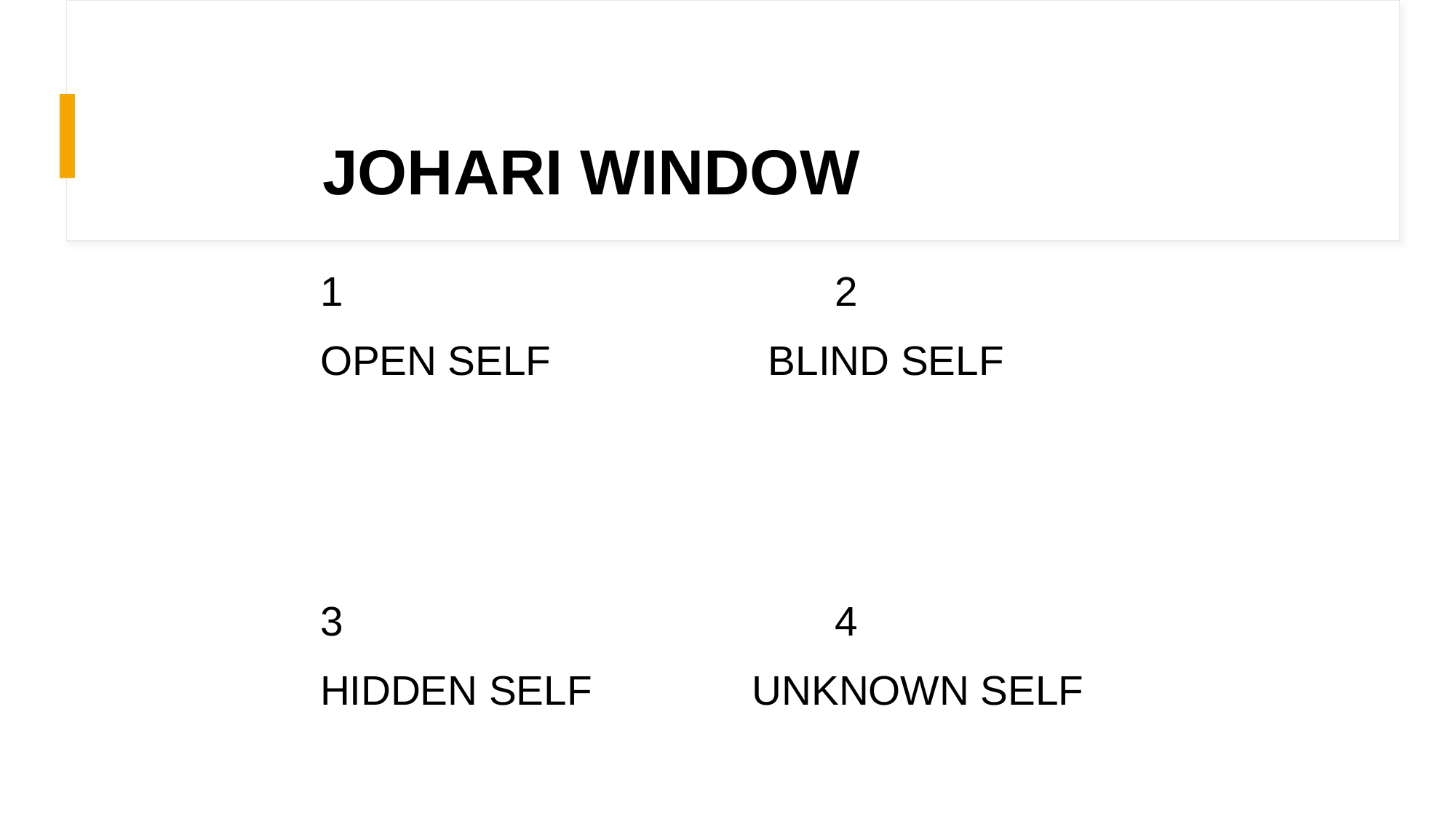

JOHARI WINDOW
1                                           2
OPEN SELF                   BLIND SELF

3                                           4
HIDDEN SELF              UNKNOWN SELF